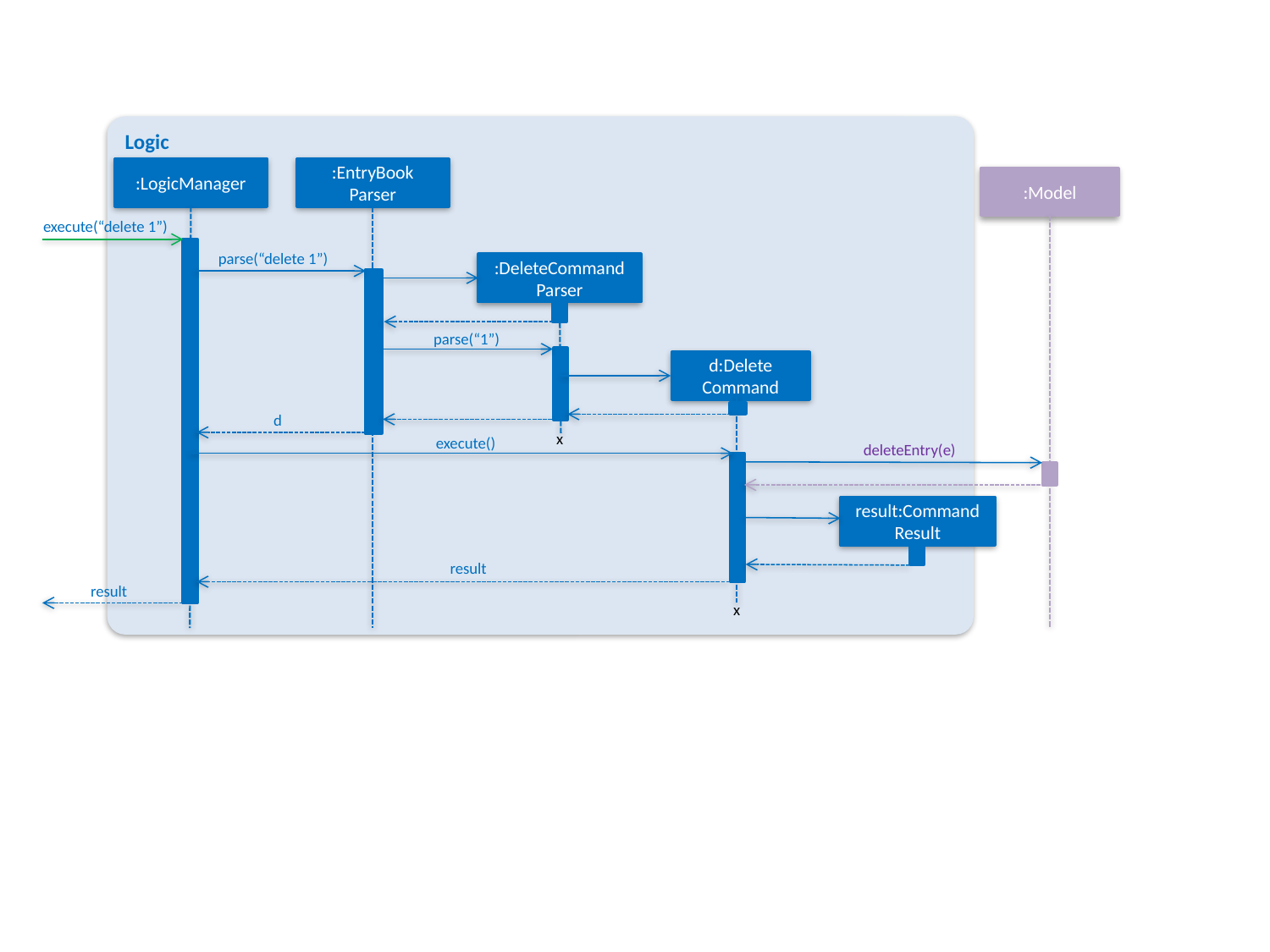

Logic
:LogicManager
:EntryBook Parser
:Model
execute(“delete 1”)

parse(“delete 1”)
:DeleteCommand Parser

parse(“1”)

d:Delete Command

d
x
execute()
deleteEntry(e)

result:Command Result

result
result
x